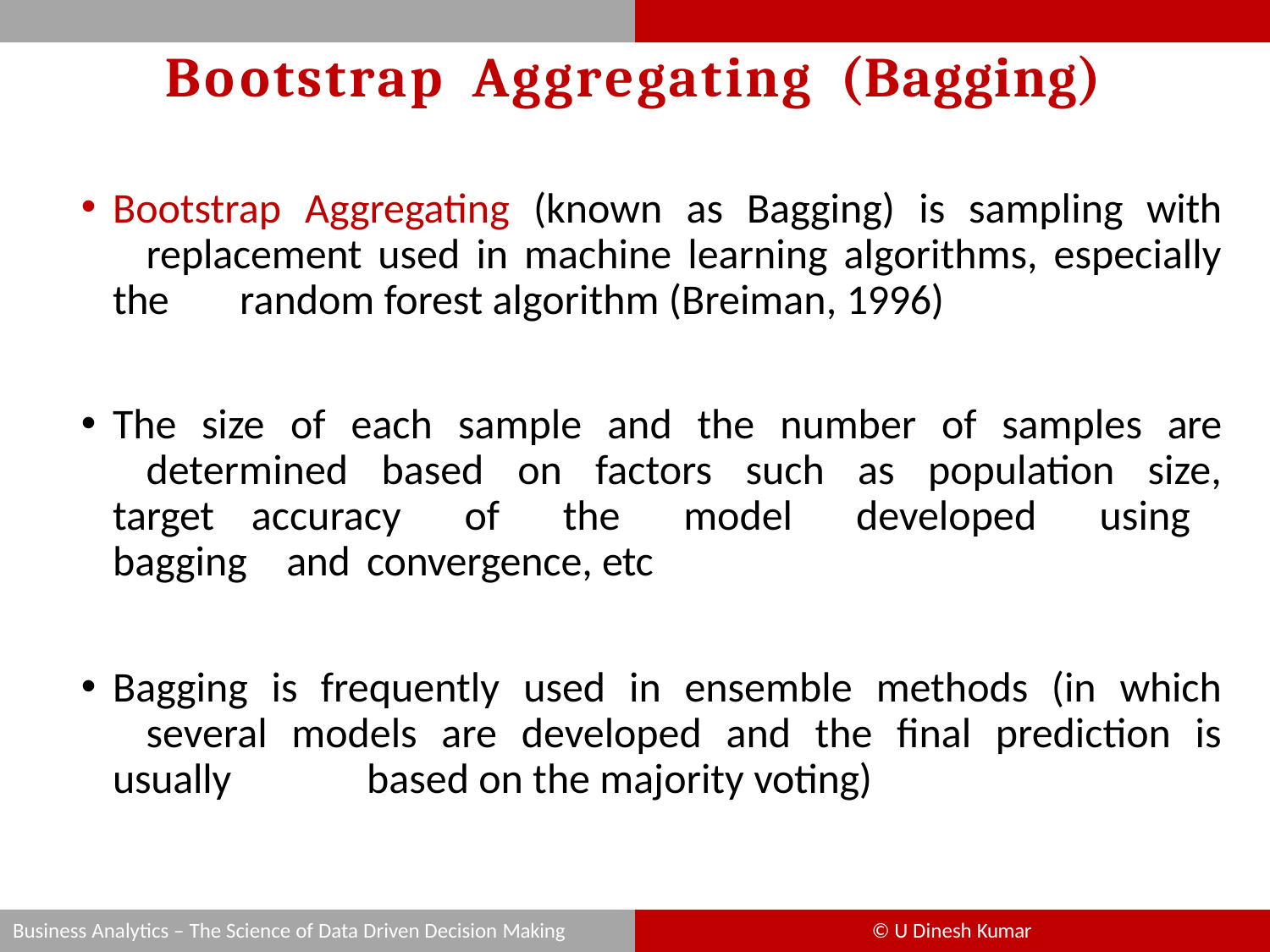

# Bootstrap	Aggregating	(Bagging)
Bootstrap  Aggregating  (known  as  Bagging)  is  sampling  with 	replacement used in machine learning algorithms, especially the 	random forest algorithm (Breiman, 1996)

The  size  of  each  sample  and  the  number  of  samples  are 	determined based on factors such as population size, target 	accuracy  of  the  model  developed  using  bagging  and 	convergence, etc

Bagging  is  frequently  used  in  ensemble  methods  (in  which 	several models are developed and the final prediction is usually 	based on the majority voting)
Business Analytics – The Science of Data Driven Decision Making
© U Dinesh Kumar